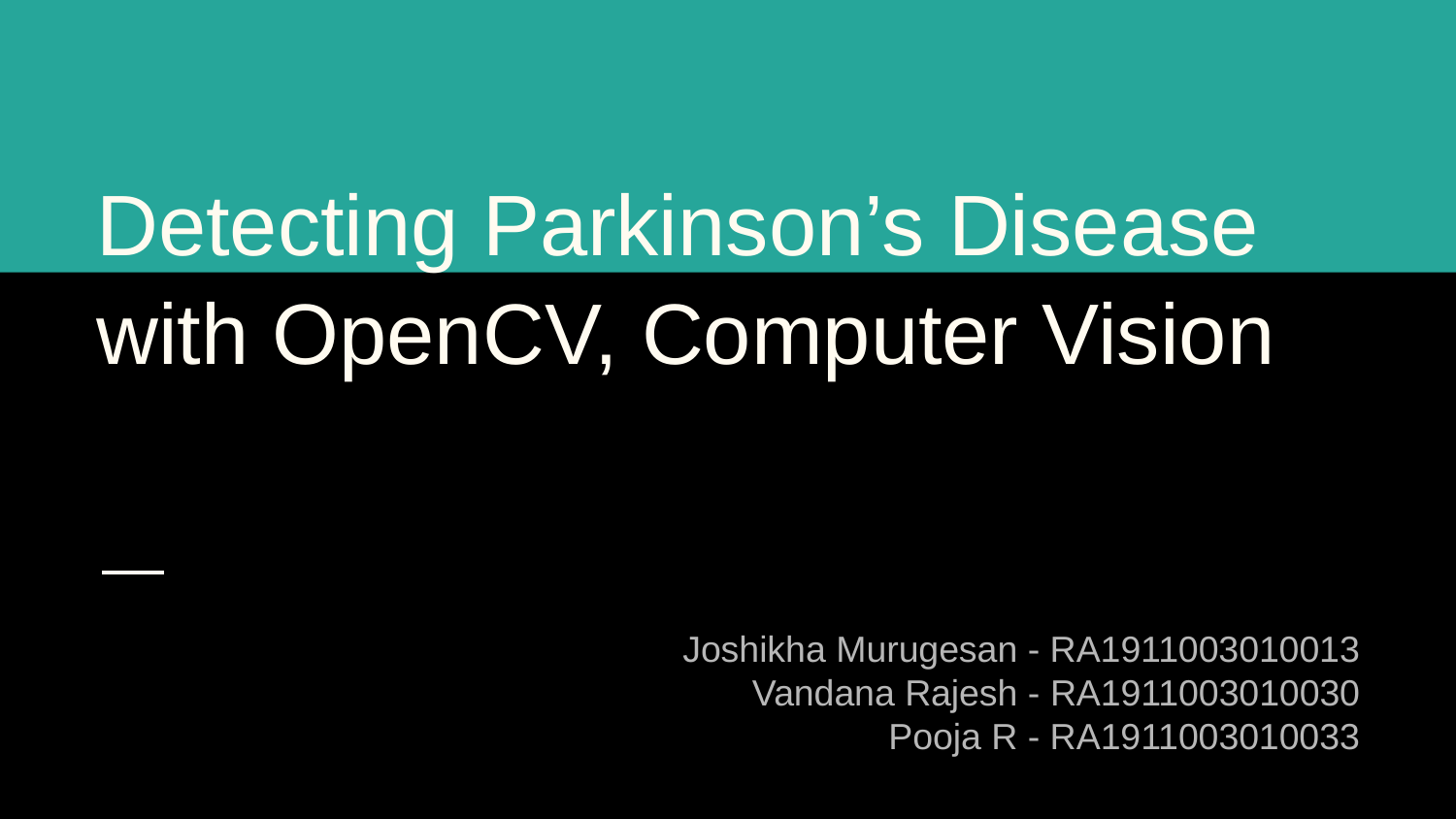

# Detecting Parkinson’s Disease with OpenCV, Computer Vision

Joshikha Murugesan - RA1911003010013
Vandana Rajesh - RA1911003010030
Pooja R - RA1911003010033